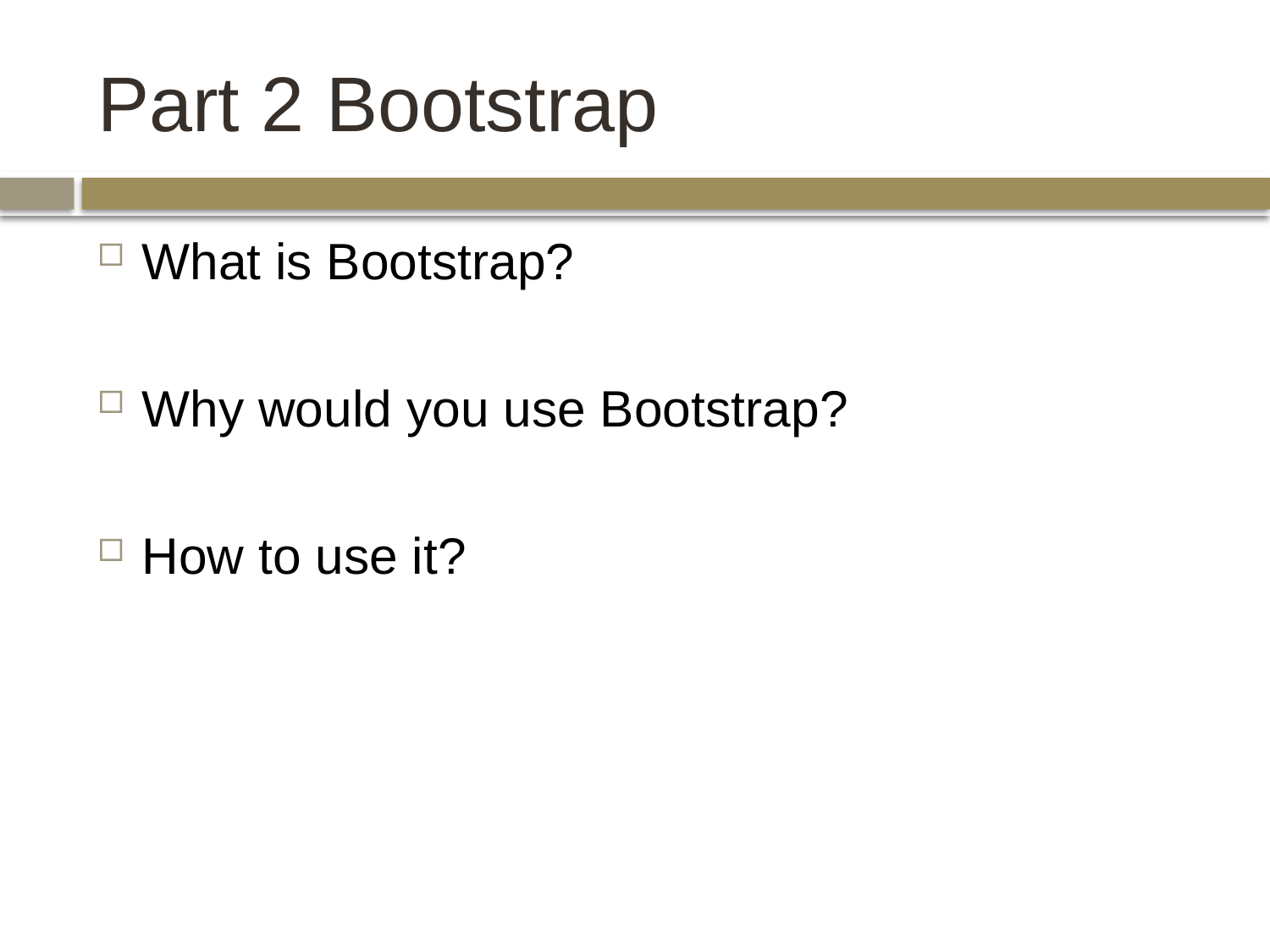

# Part 2 Bootstrap
What is Bootstrap?

Why would you use Bootstrap?

How to use it?